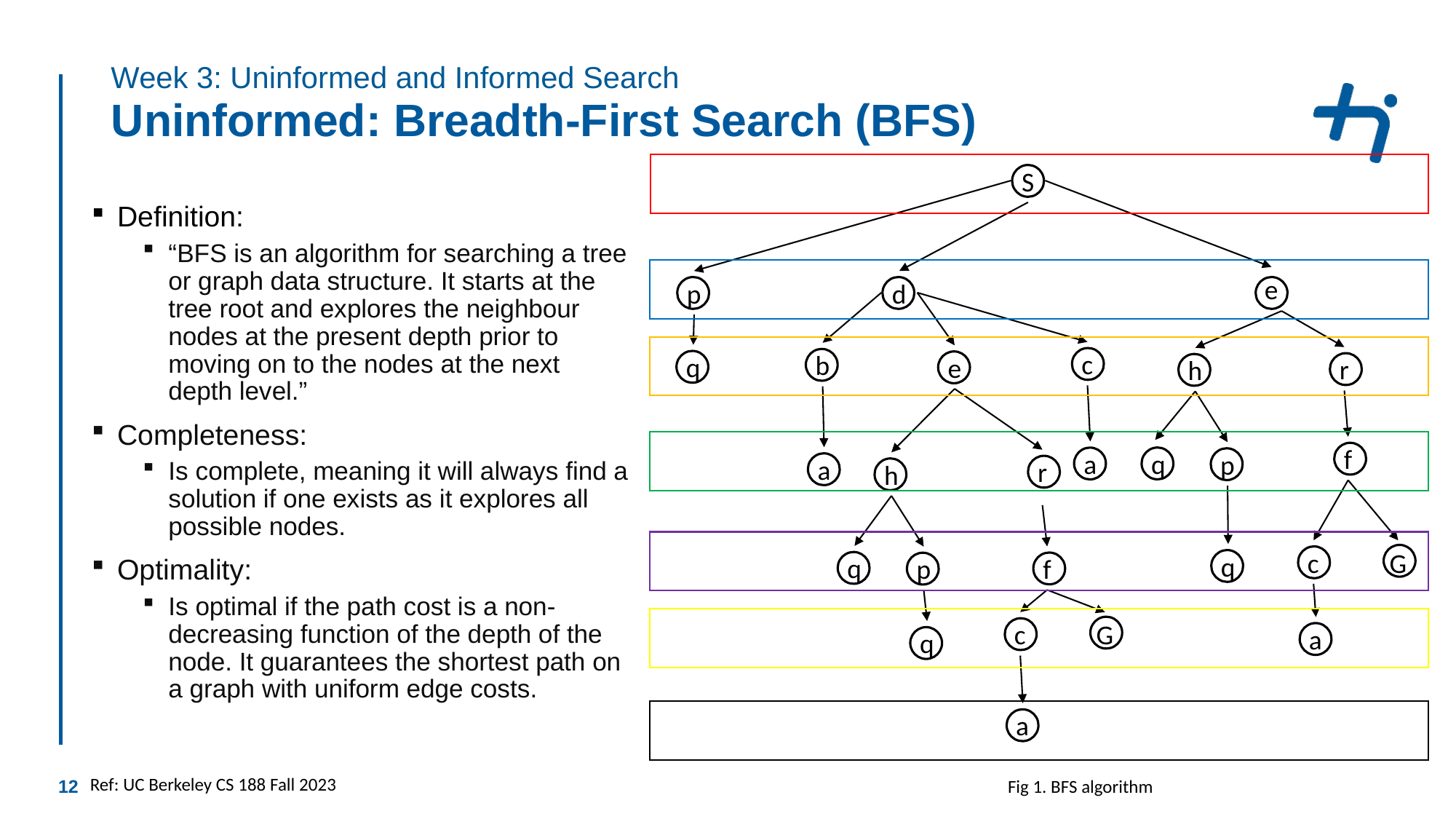

Week 3: Uninformed and Informed Search
# Uninformed: Breadth-First Search (BFS)

S

Definition:
“BFS is an algorithm for searching a tree or graph data structure. It starts at the tree root and explores the neighbour nodes at the present depth prior to moving on to the nodes at the next depth level.”
Completeness:
Is complete, meaning it will always find a solution if one exists as it explores all possible nodes.
Optimality:
Is optimal if the path cost is a non-decreasing function of the depth of the node. It guarantees the shortest path on a graph with uniform edge costs.

e
p
d

c
b
q
e
r
h

f
q
a
p

a

r
h

c
G
q

q
f

p

c
G

a

q

a

12
Ref: UC Berkeley CS 188 Fall 2023
Fig 1. BFS algorithm